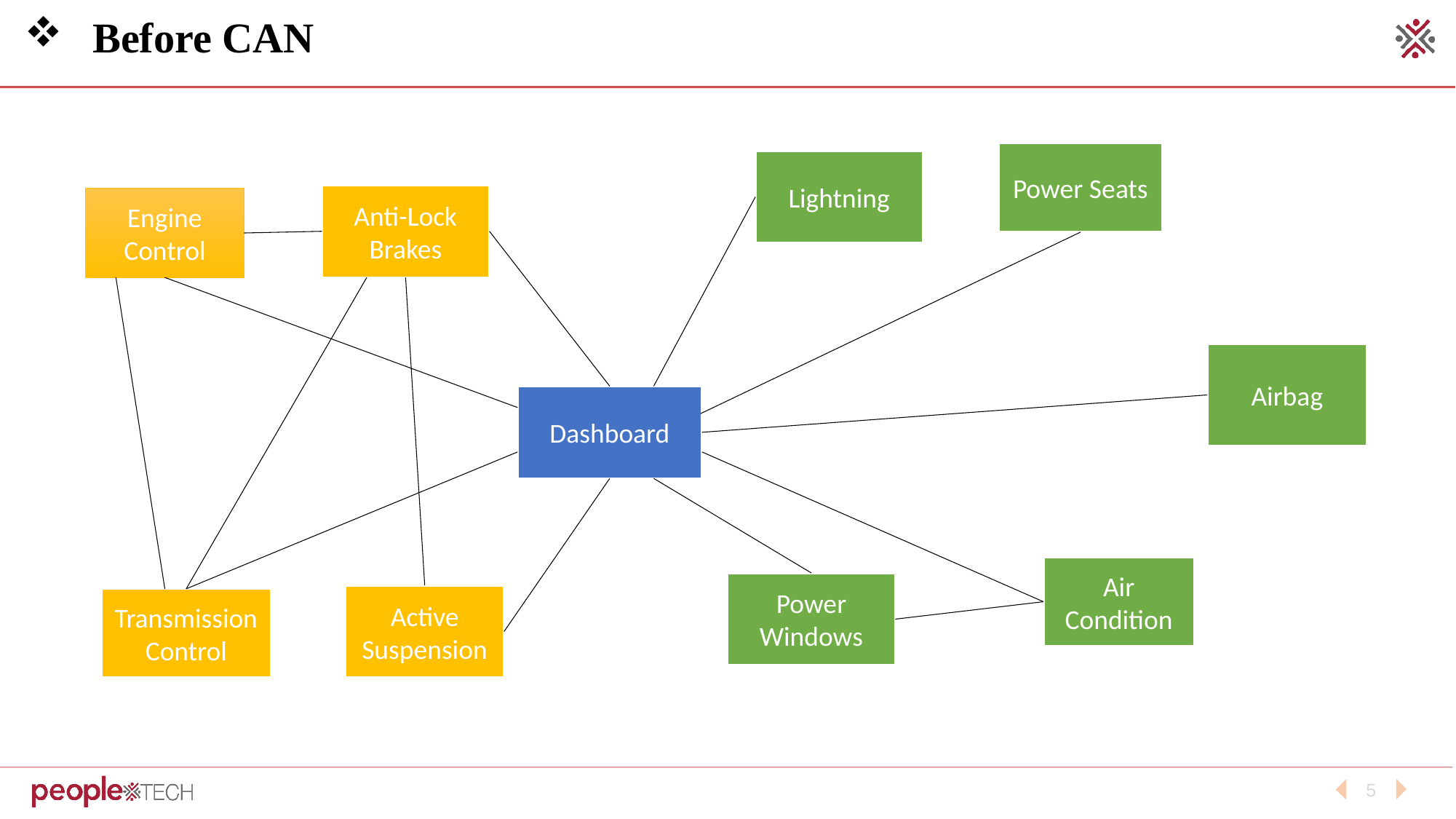

# Before CAN
Power Seats
Lightning
Anti-Lock Brakes
Engine Control
Airbag
Dashboard
Air Condition
Power Windows
Active Suspension
Transmission Control